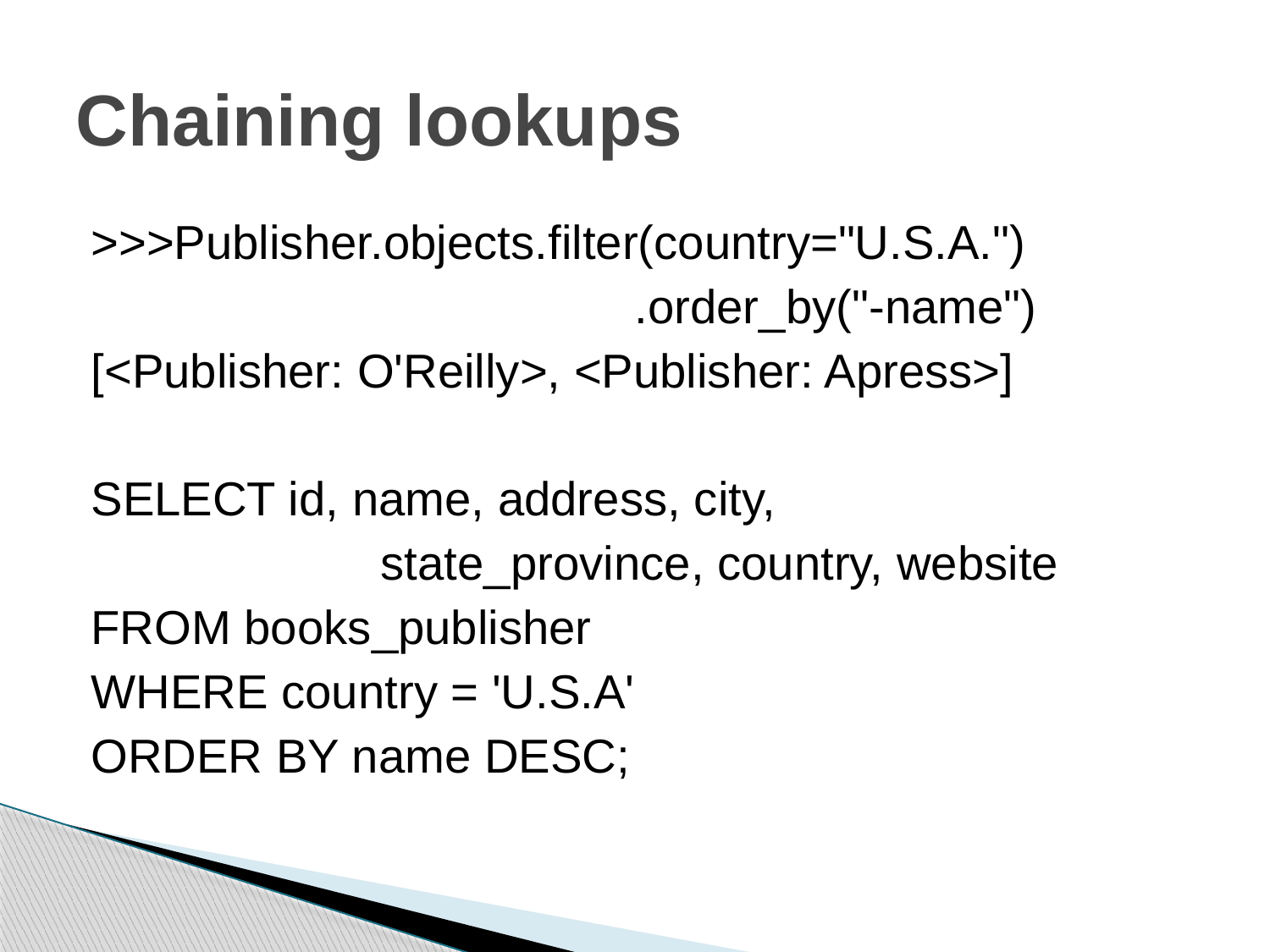

# Chaining lookups
>>>Publisher.objects.filter(country="U.S.A.")
					.order_by("-name")
[<Publisher: O'Reilly>, <Publisher: Apress>]

SELECT id, name, address, city,
			state_province, country, website
FROM books_publisher
WHERE country = 'U.S.A'
ORDER BY name DESC;